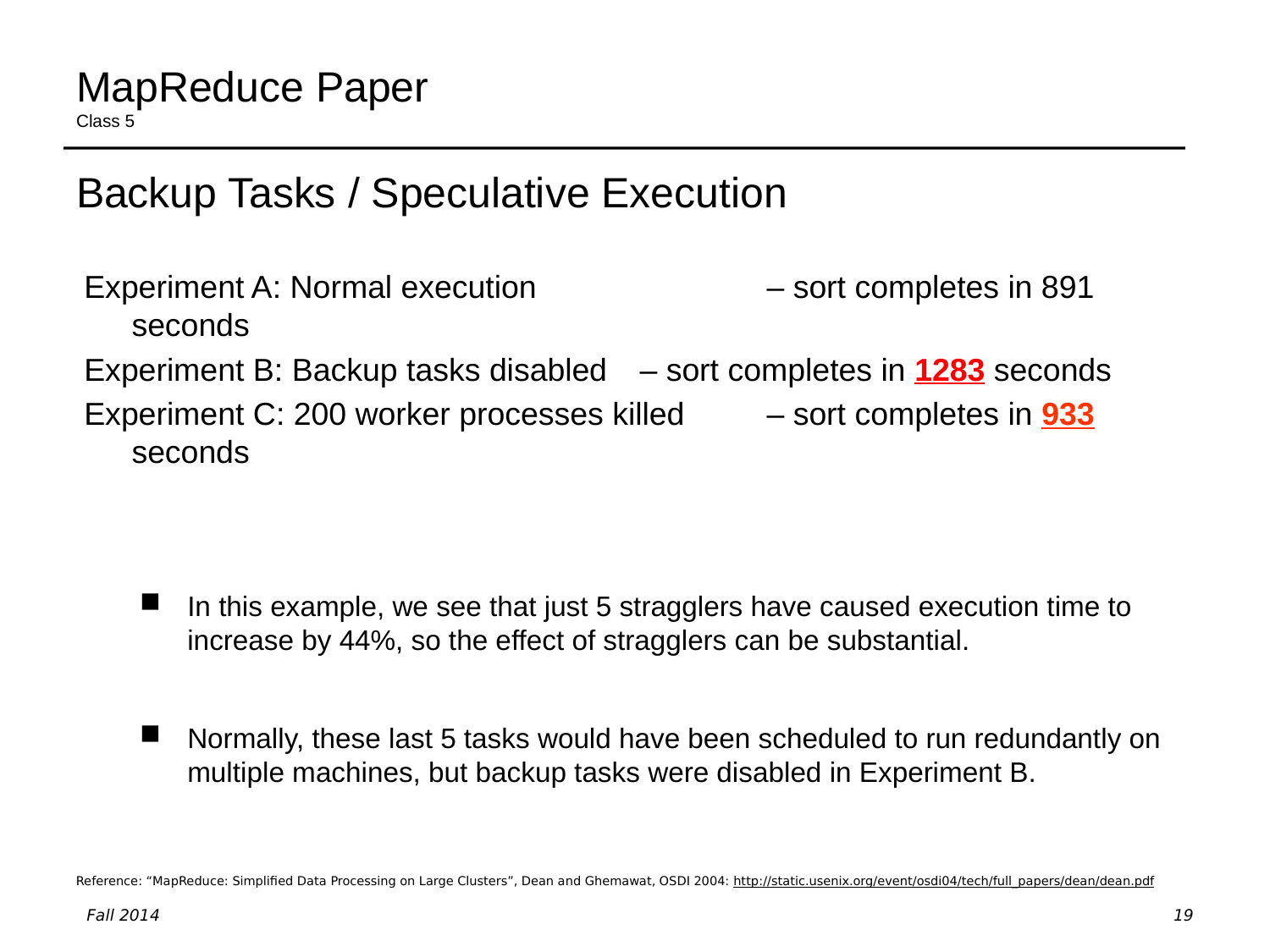

# MapReduce Paper Class 5
Backup Tasks / Speculative Execution

Experiment A: Normal execution		– sort completes in 891 seconds
Experiment B: Backup tasks disabled	– sort completes in 1283 seconds
Experiment C: 200 worker processes killed	– sort completes in 933 seconds

In this example, we see that just 5 stragglers have caused execution time to increase by 44%, so the effect of stragglers can be substantial.

Normally, these last 5 tasks would have been scheduled to run redundantly on multiple machines, but backup tasks were disabled in Experiment B.

Reference: “MapReduce: Simplified Data Processing on Large Clusters”, Dean and Ghemawat, OSDI 2004: http://static.usenix.org/event/osdi04/tech/full_papers/dean/dean.pdf
19